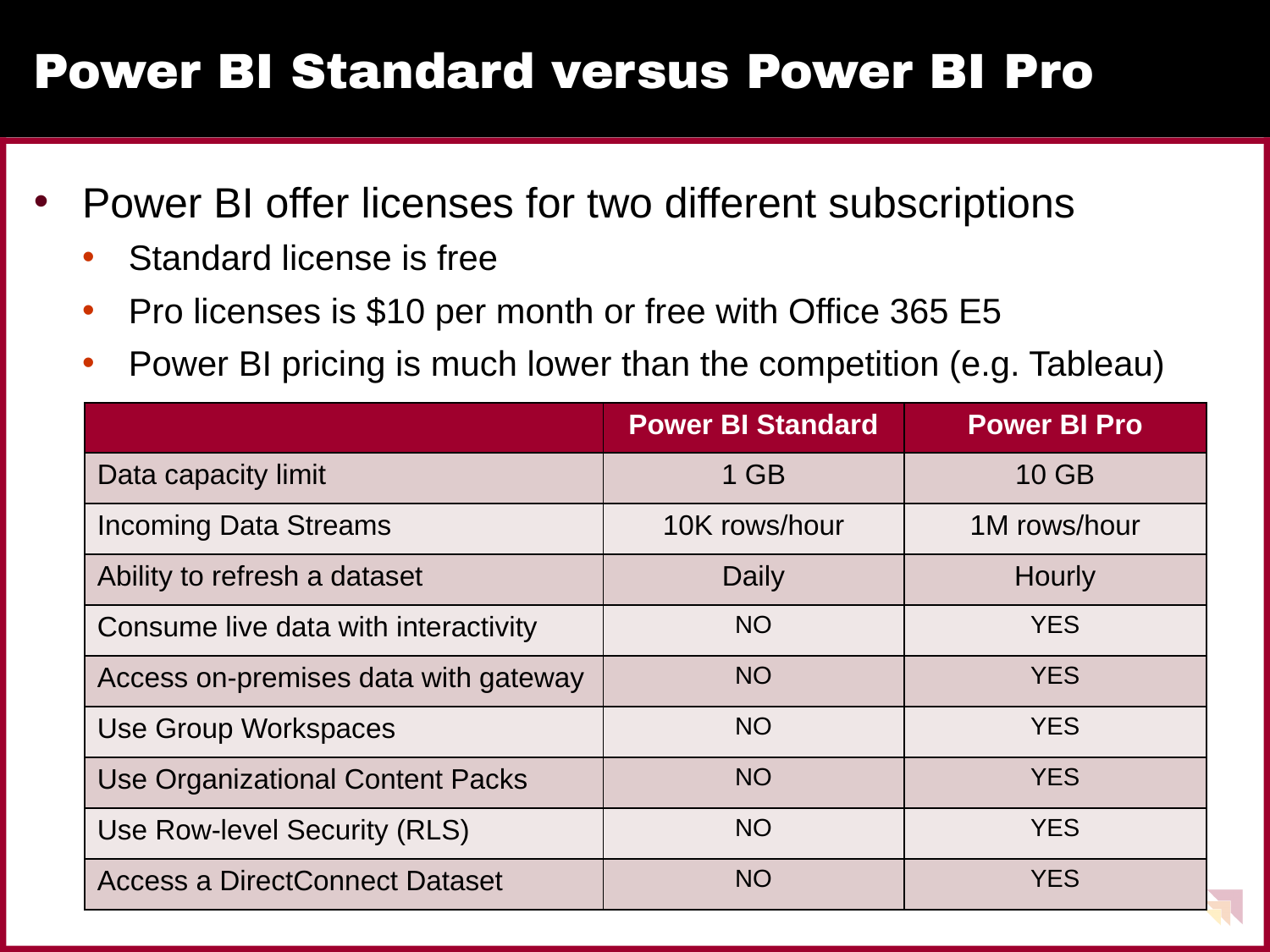

# Power BI Standard versus Power BI Pro
Power BI offer licenses for two different subscriptions
Standard license is free
Pro licenses is $10 per month or free with Office 365 E5
Power BI pricing is much lower than the competition (e.g. Tableau)
|  | Power BI Standard | Power BI Pro |
| --- | --- | --- |
| Data capacity limit | 1 GB | 10 GB |
| Incoming Data Streams | 10K rows/hour | 1M rows/hour |
| Ability to refresh a dataset | Daily | Hourly |
| Consume live data with interactivity | NO | YES |
| Access on-premises data with gateway | NO | YES |
| Use Group Workspaces | NO | YES |
| Use Organizational Content Packs | NO | YES |
| Use Row-level Security (RLS) | NO | YES |
| Access a DirectConnect Dataset | NO | YES |